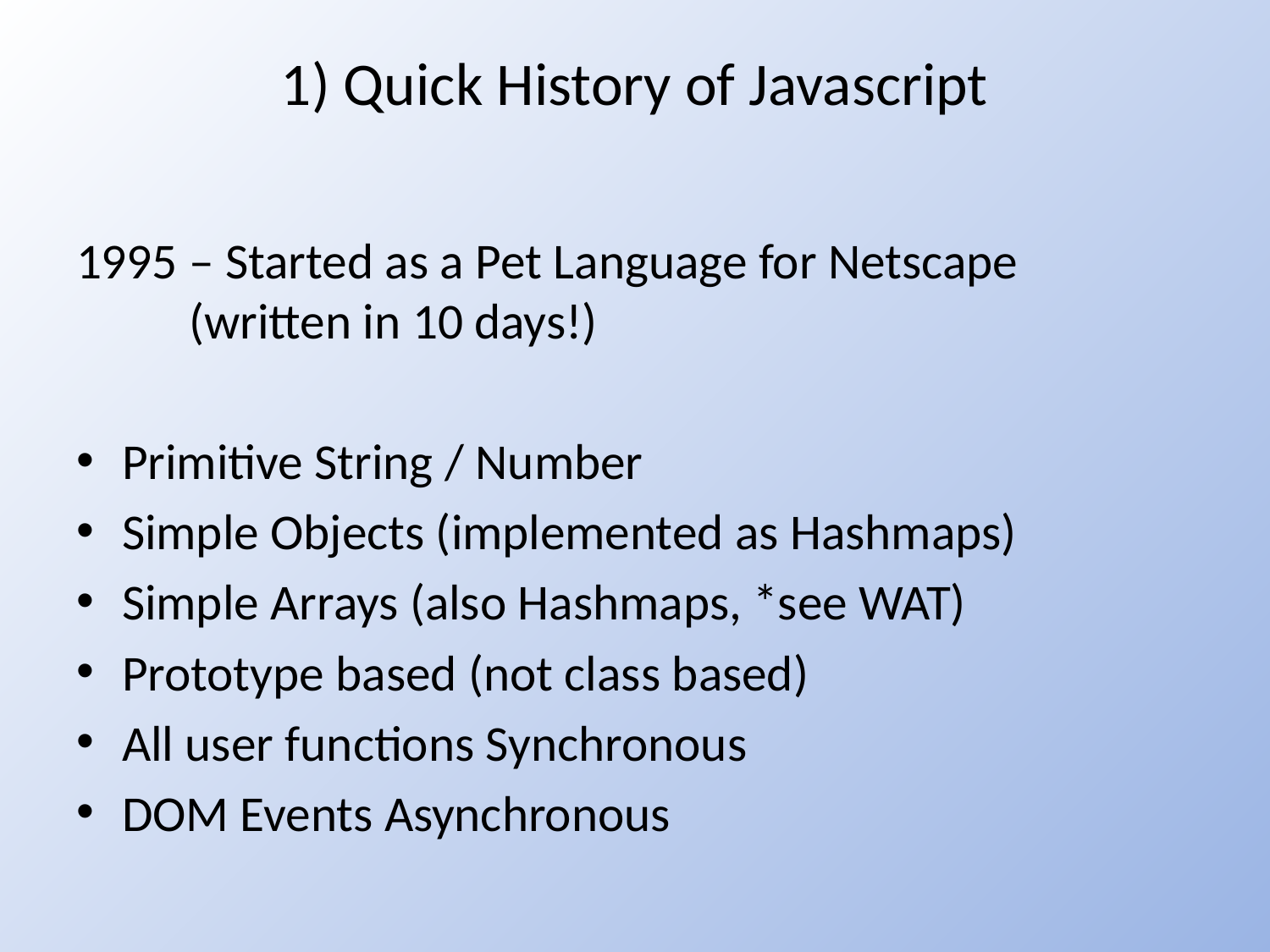

# 1) Quick History of Javascript
1995 – Started as a Pet Language for Netscape
	(written in 10 days!)

Primitive String / Number
Simple Objects (implemented as Hashmaps)
Simple Arrays (also Hashmaps, *see WAT)
Prototype based (not class based)
All user functions Synchronous
DOM Events Asynchronous